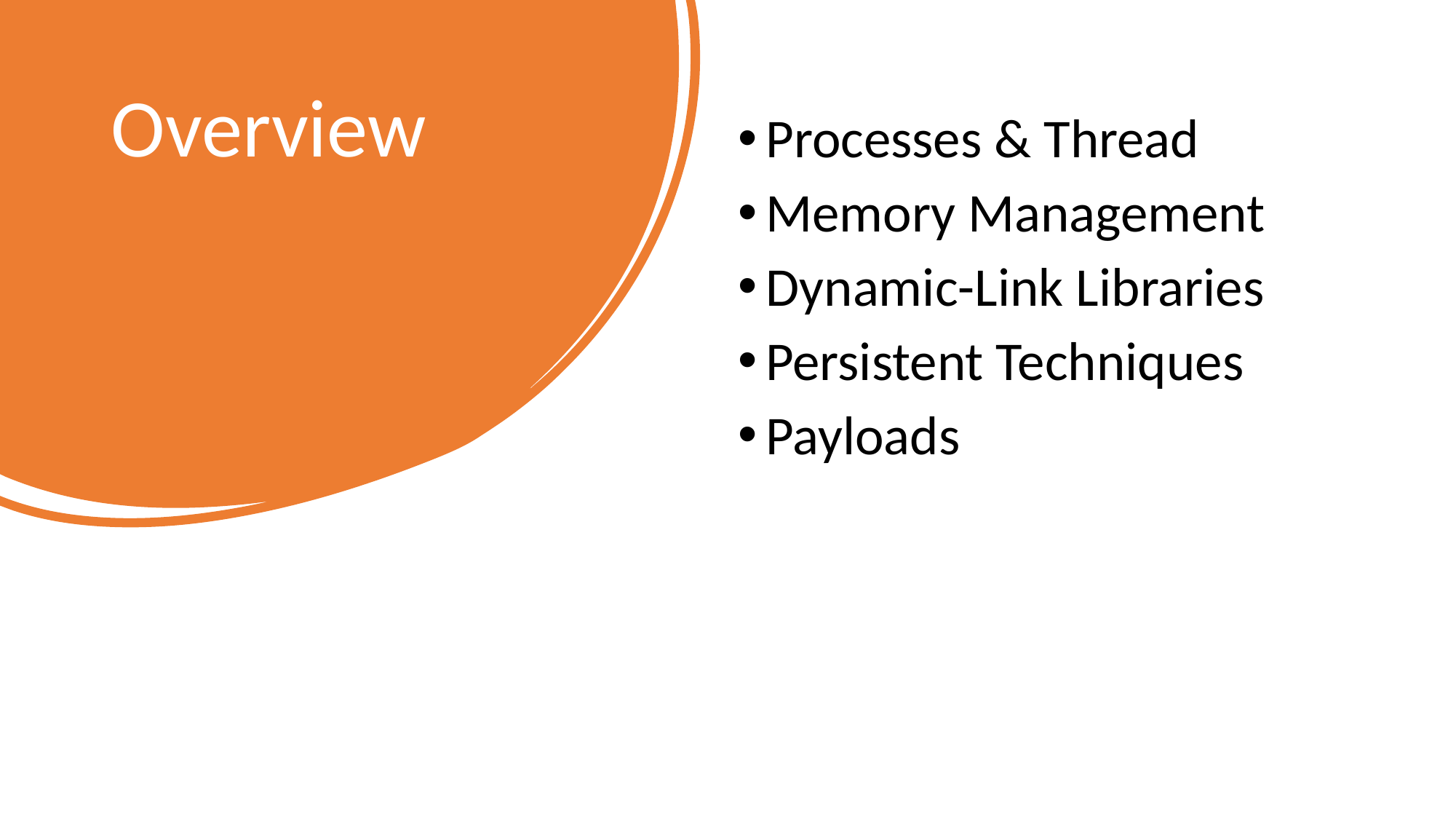

# Overview
Processes & Thread
Memory Management
Dynamic-Link Libraries
Persistent Techniques
Payloads